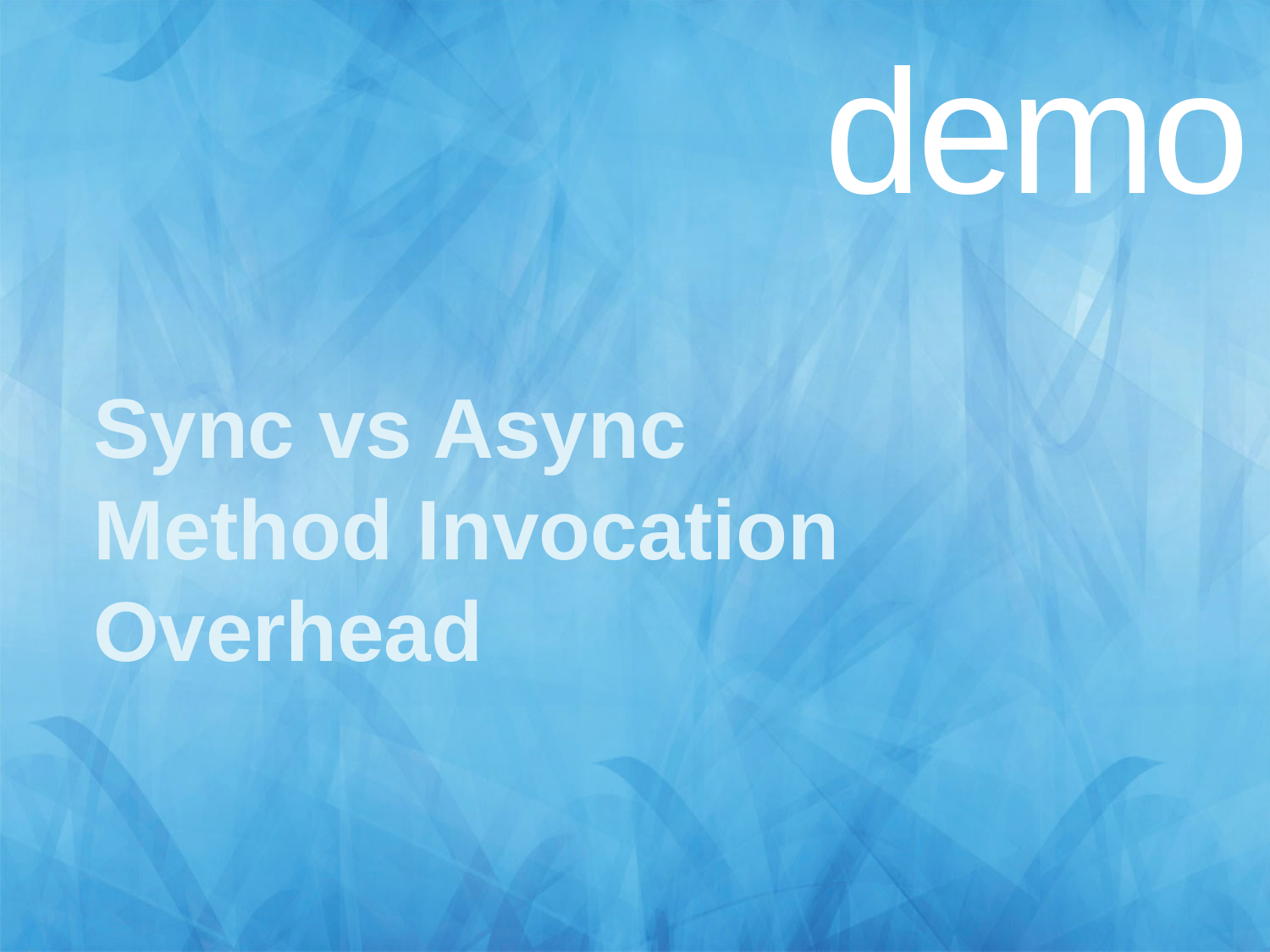

demo
Sync vs Async
Method Invocation Overhead